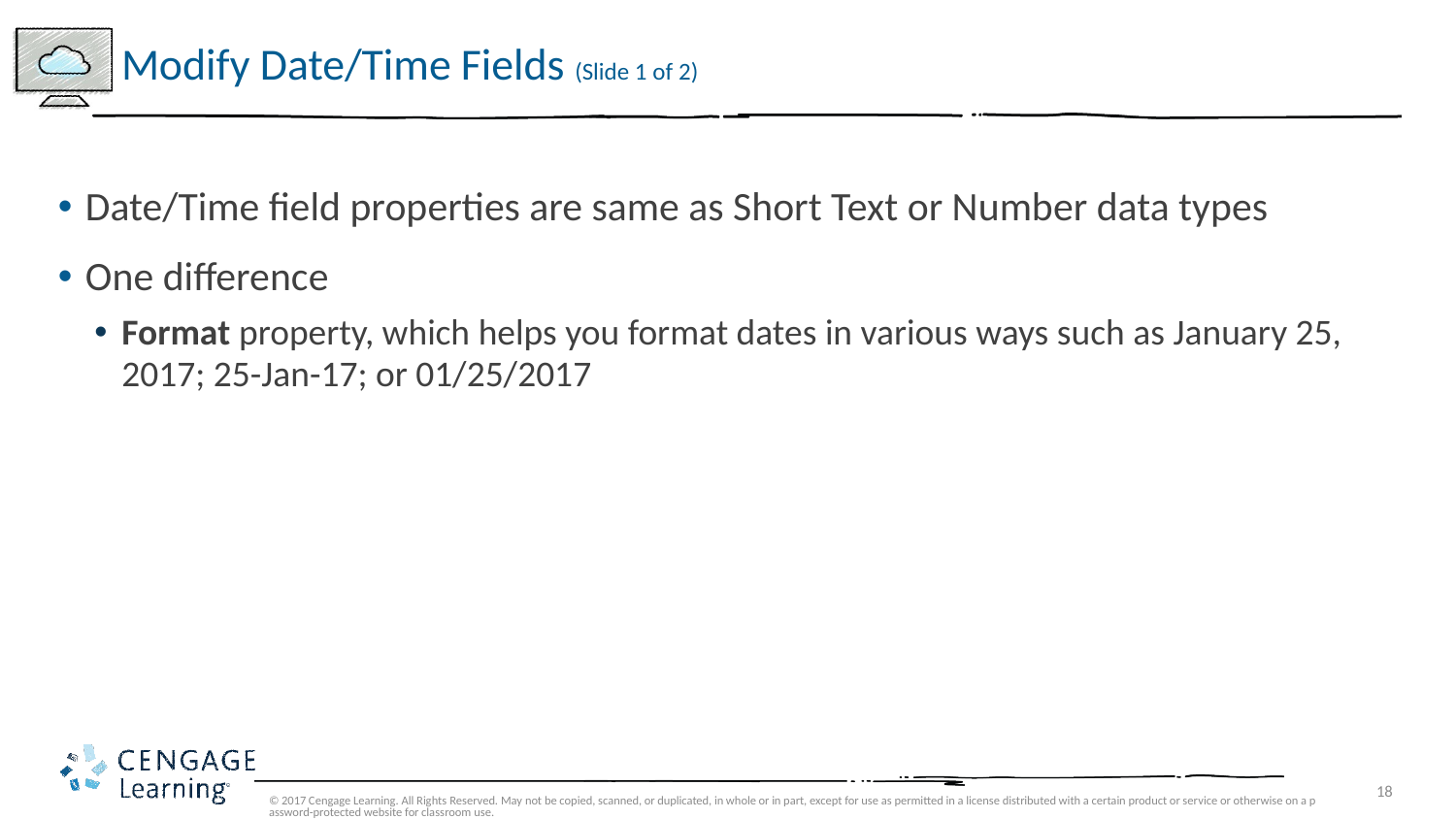

# Modify Date/Time Fields (Slide 1 of 2)
Date/Time field properties are same as Short Text or Number data types
One difference
Format property, which helps you format dates in various ways such as January 25, 2017; 25-Jan-17; or 01/25/2017
© 2017 Cengage Learning. All Rights Reserved. May not be copied, scanned, or duplicated, in whole or in part, except for use as permitted in a license distributed with a certain product or service or otherwise on a password-protected website for classroom use.